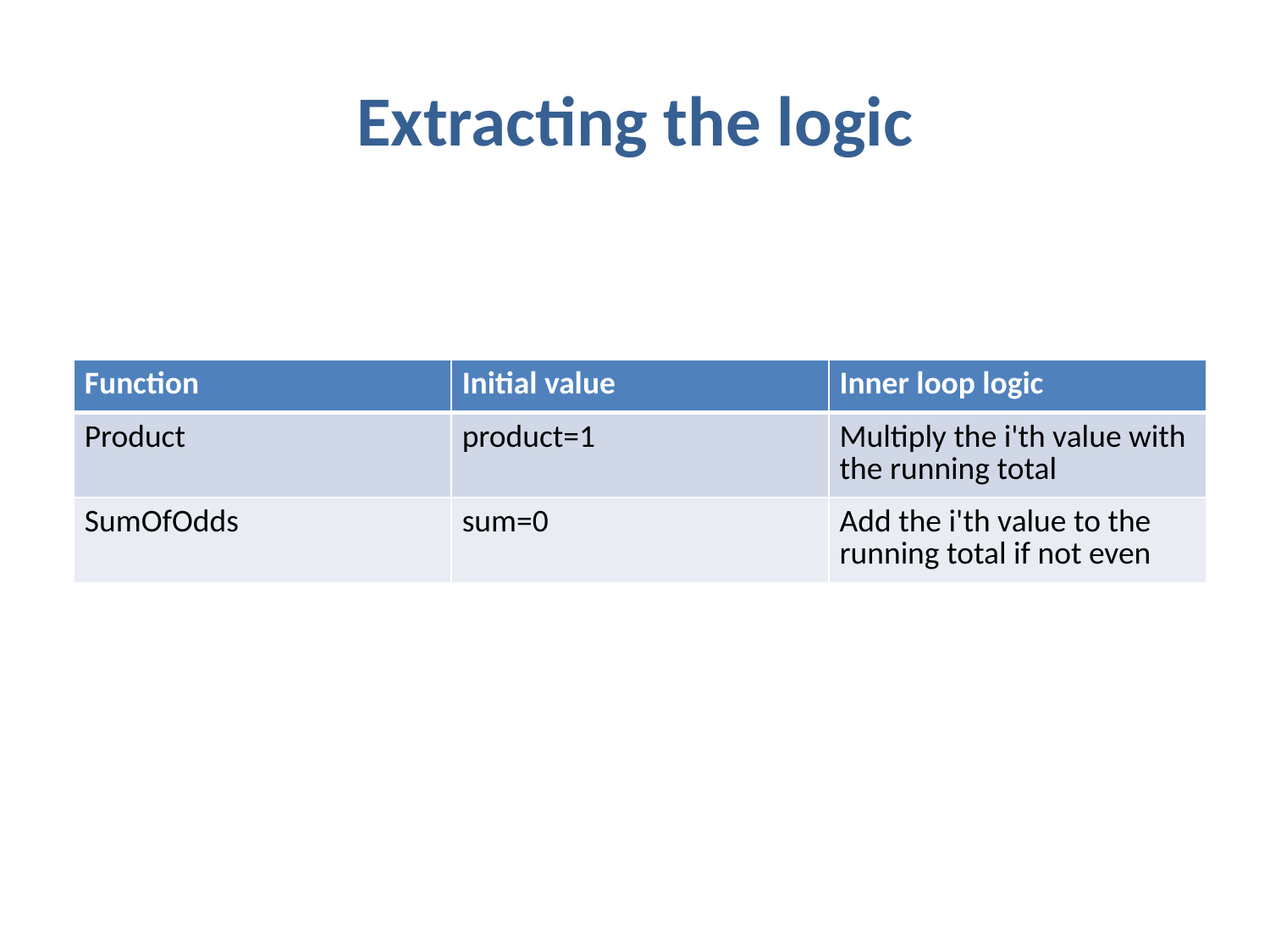

# Extracting the logic
| Function | Initial value | Inner loop logic |
| --- | --- | --- |
| Product | product=1 | Multiply the i'th value with the running total |
| SumOfOdds | sum=0 | Add the i'th value to the running total if not even |